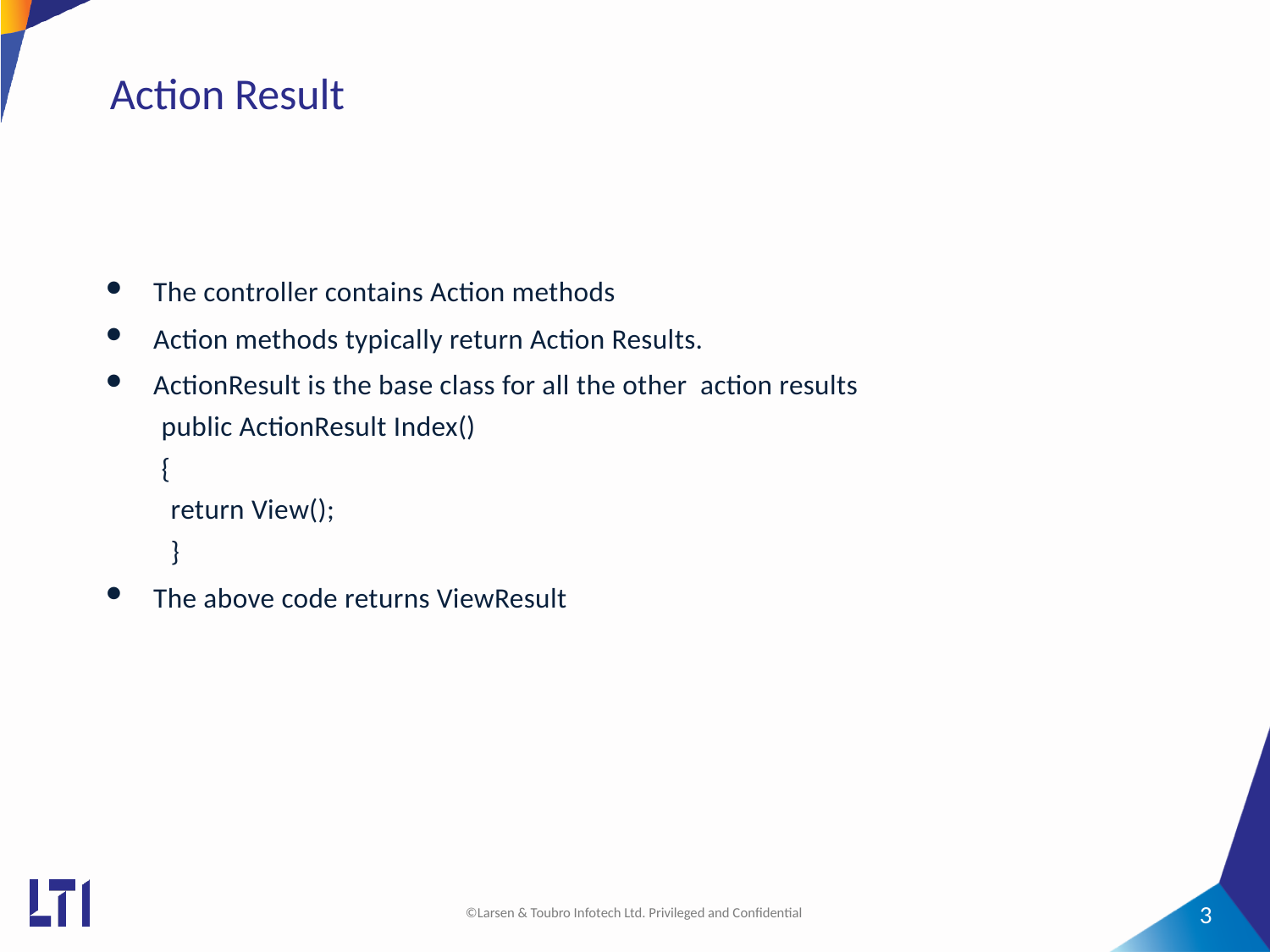

# Action Result
The controller contains Action methods
Action methods typically return Action Results.
ActionResult is the base class for all the other  action results
public ActionResult Index()
{
return View();
}
The above code returns ViewResult